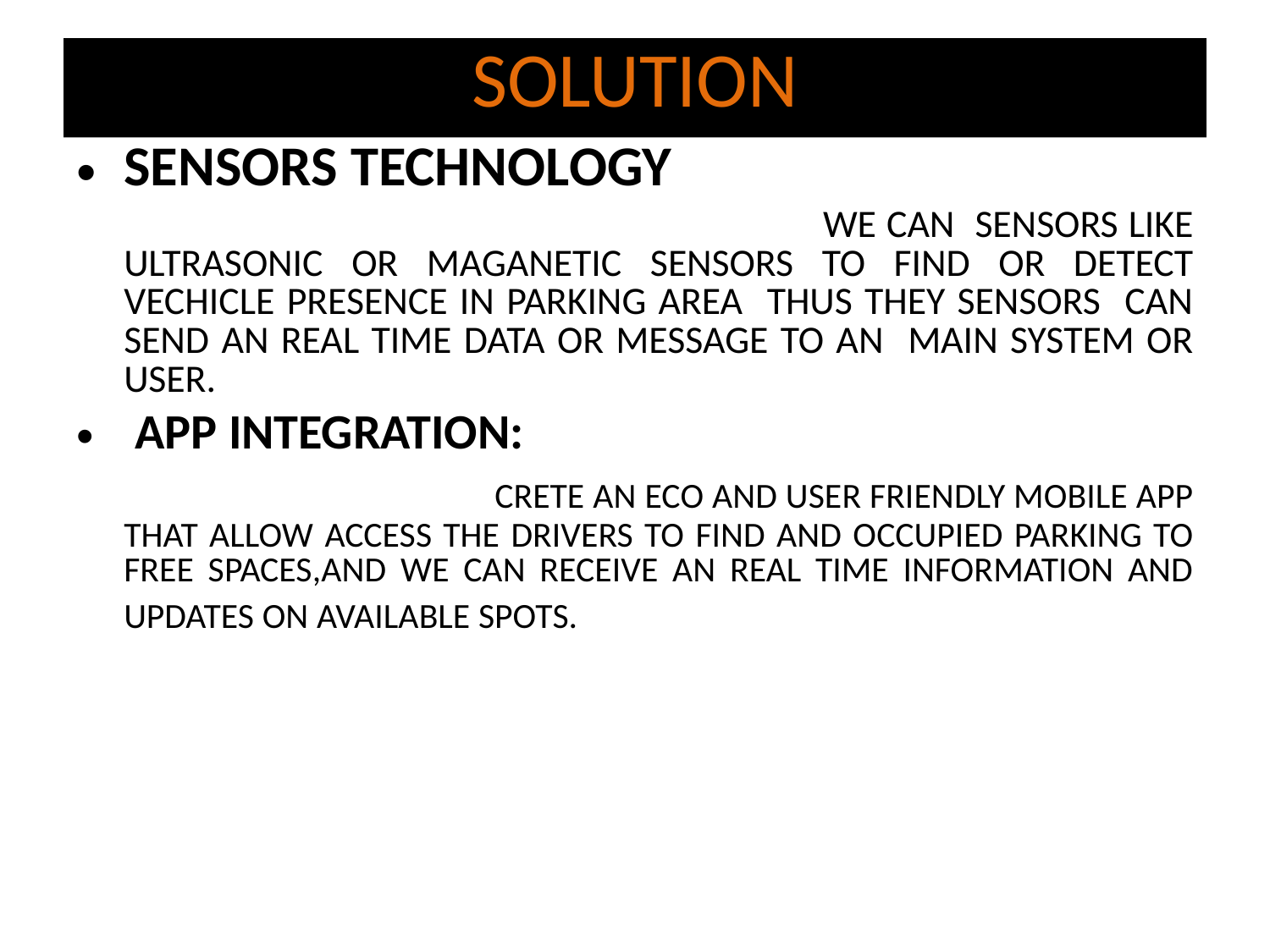

# SOLUTION
SENSORS TECHNOLOGY
                                                                         WE CAN  SENSORS LIKE ULTRASONIC OR MAGANETIC SENSORS TO FIND OR DETECT VECHICLE PRESENCE IN PARKING AREA  THUS THEY SENSORS  CAN SEND AN REAL TIME DATA OR MESSAGE TO AN  MAIN SYSTEM OR USER.
 APP INTEGRATION:
                                    CRETE AN ECO AND USER FRIENDLY MOBILE APP THAT ALLOW ACCESS THE DRIVERS TO FIND AND OCCUPIED PARKING TO FREE SPACES,AND WE CAN RECEIVE AN REAL TIME INFORMATION AND UPDATES ON AVAILABLE SPOTS.